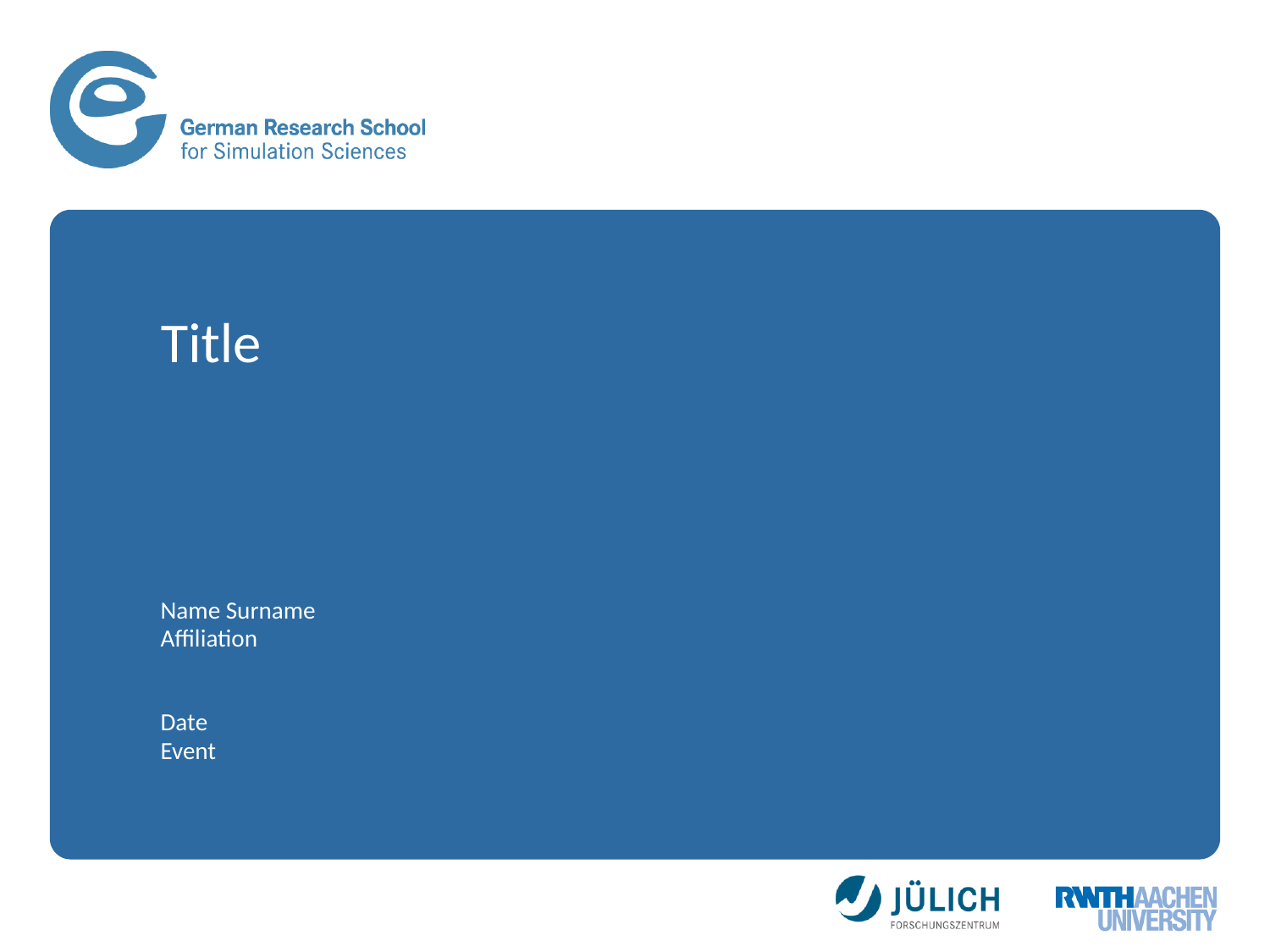

# Title

Name Surname
Affiliation

Date
Event